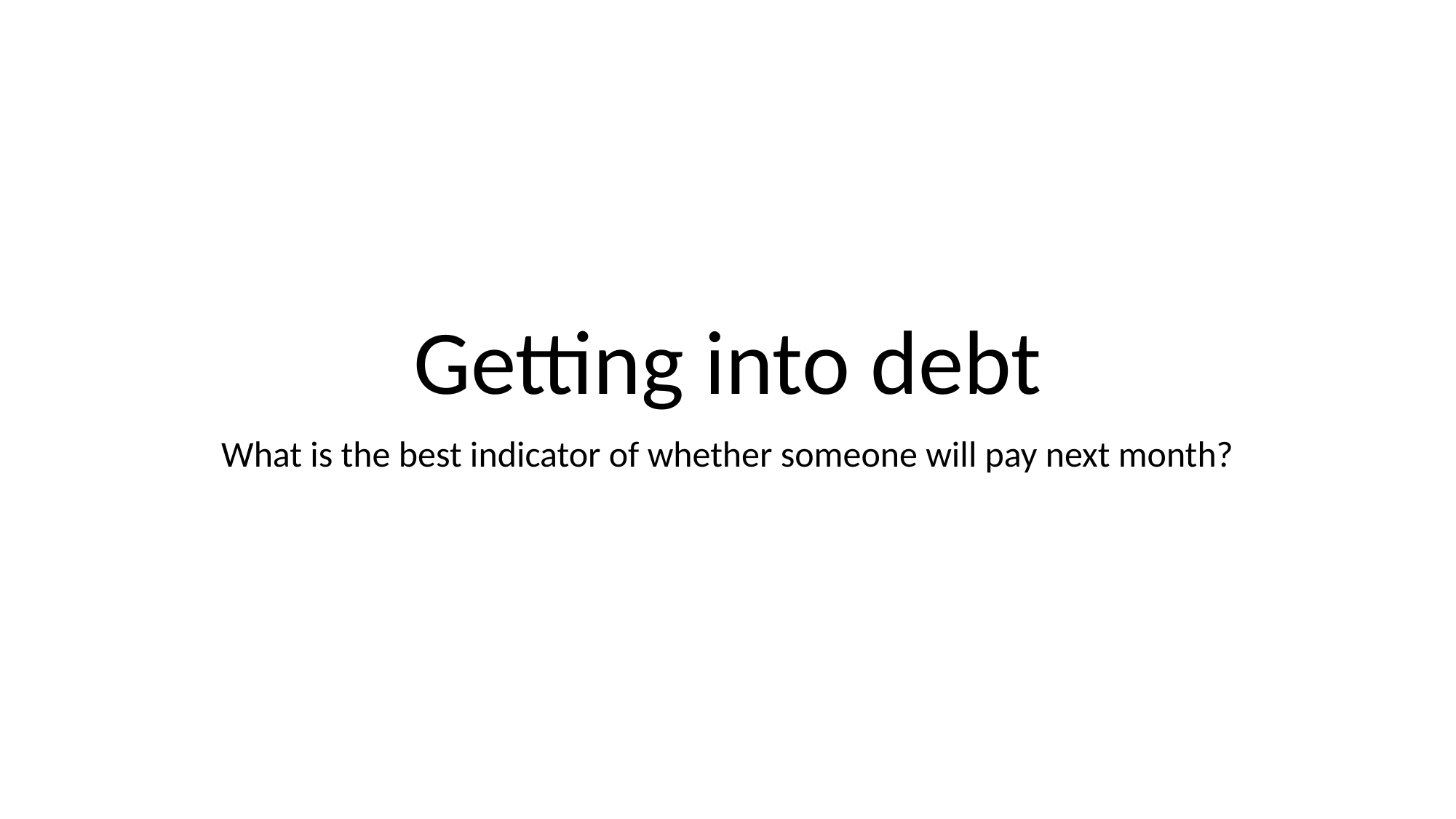

# Getting into debt
What is the best indicator of whether someone will pay next month?